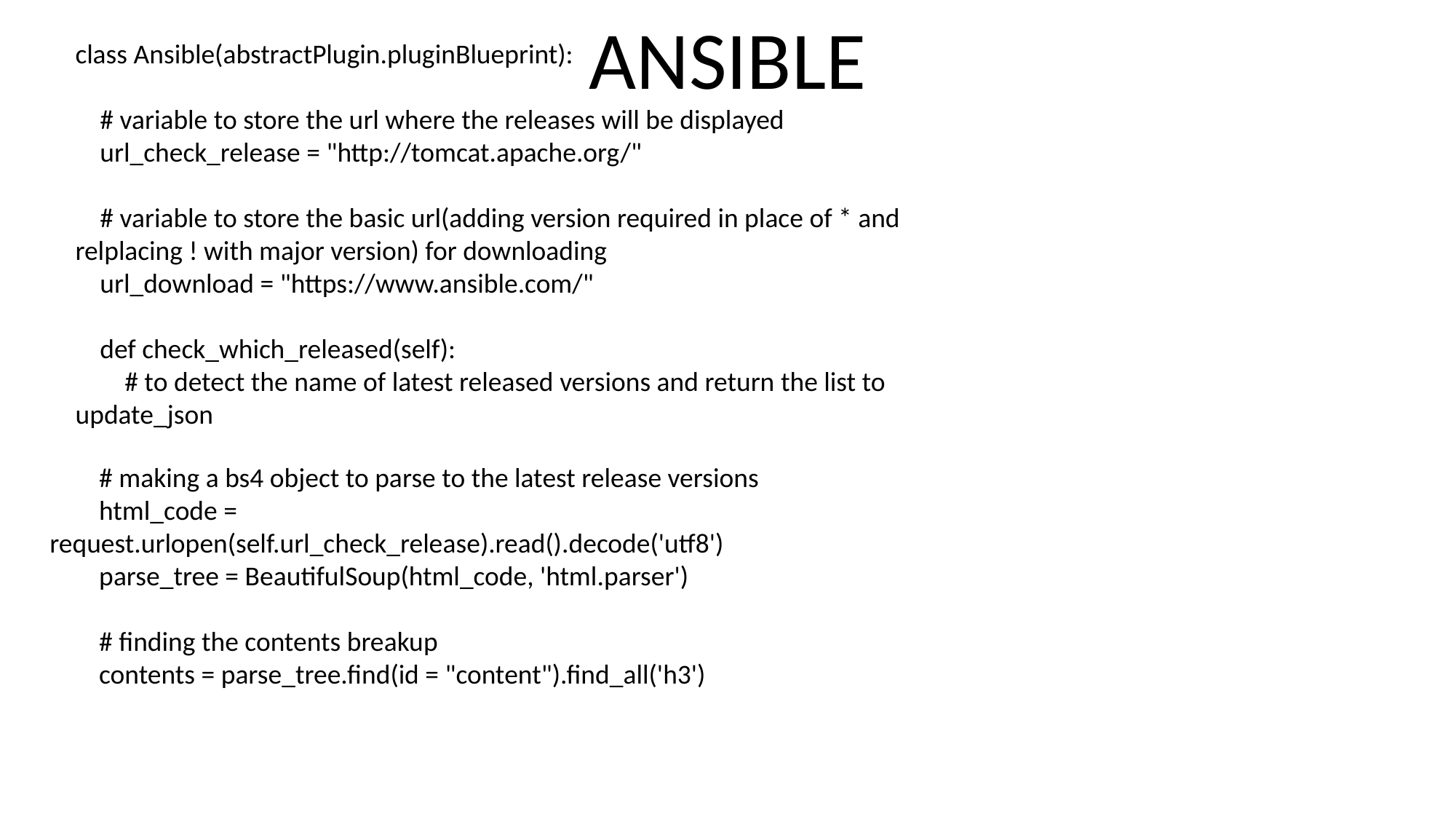

class Ansible(abstractPlugin.pluginBlueprint):

    # variable to store the url where the releases will be displayed
    url_check_release = "http://tomcat.apache.org/"

    # variable to store the basic url(adding version required in place of * and relplacing ! with major version) for downloading
    url_download = "https://www.ansible.com/"

    def check_which_released(self):
        # to detect the name of latest released versions and return the list to update_json
ANSIBLE

        # making a bs4 object to parse to the latest release versions
        html_code = request.urlopen(self.url_check_release).read().decode('utf8')
        parse_tree = BeautifulSoup(html_code, 'html.parser')

        # finding the contents breakup
        contents = parse_tree.find(id = "content").find_all('h3')